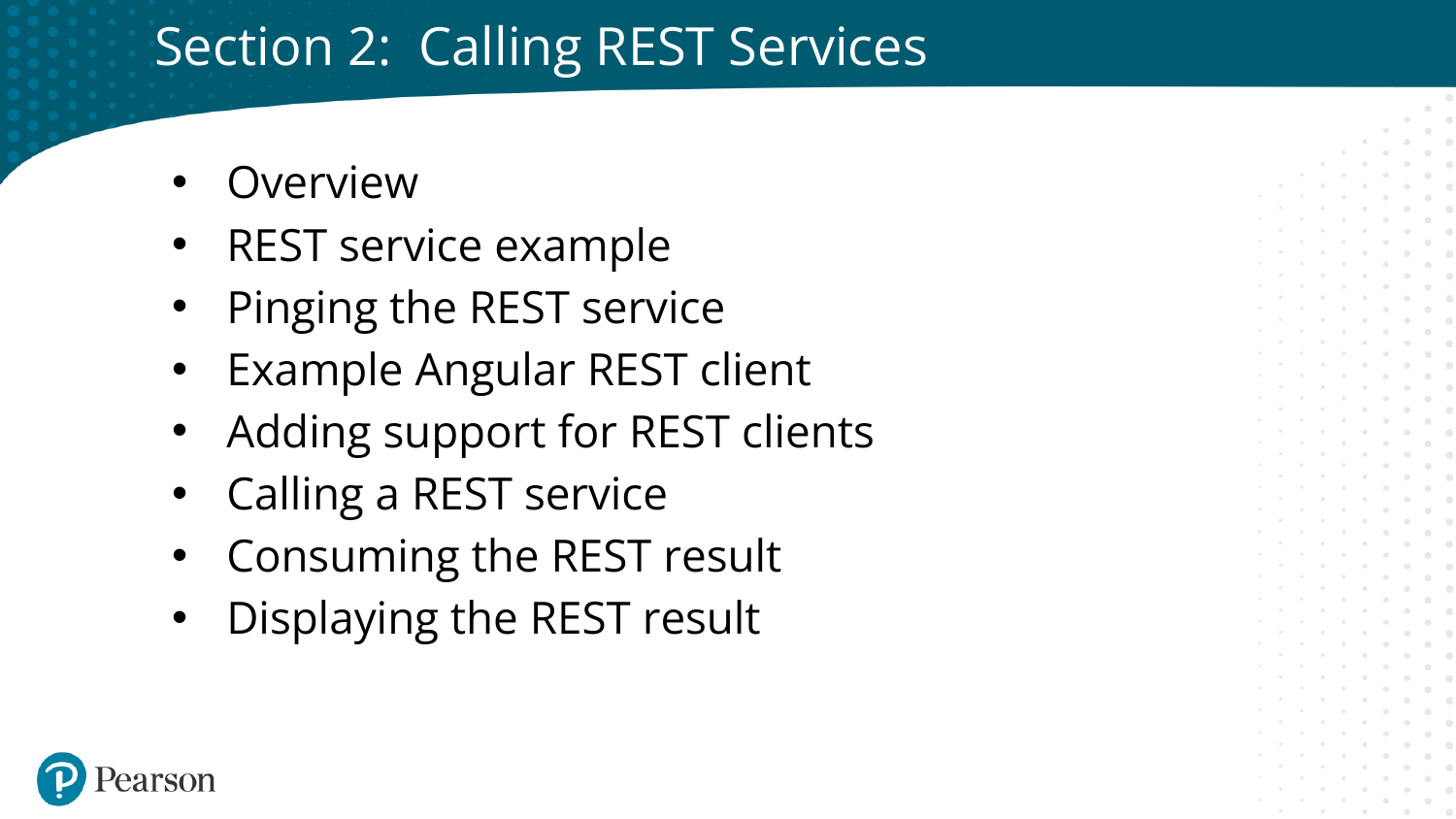

# Section 2:  Calling REST Services
Overview
REST service example
Pinging the REST service
Example Angular REST client
Adding support for REST clients
Calling a REST service
Consuming the REST result
Displaying the REST result